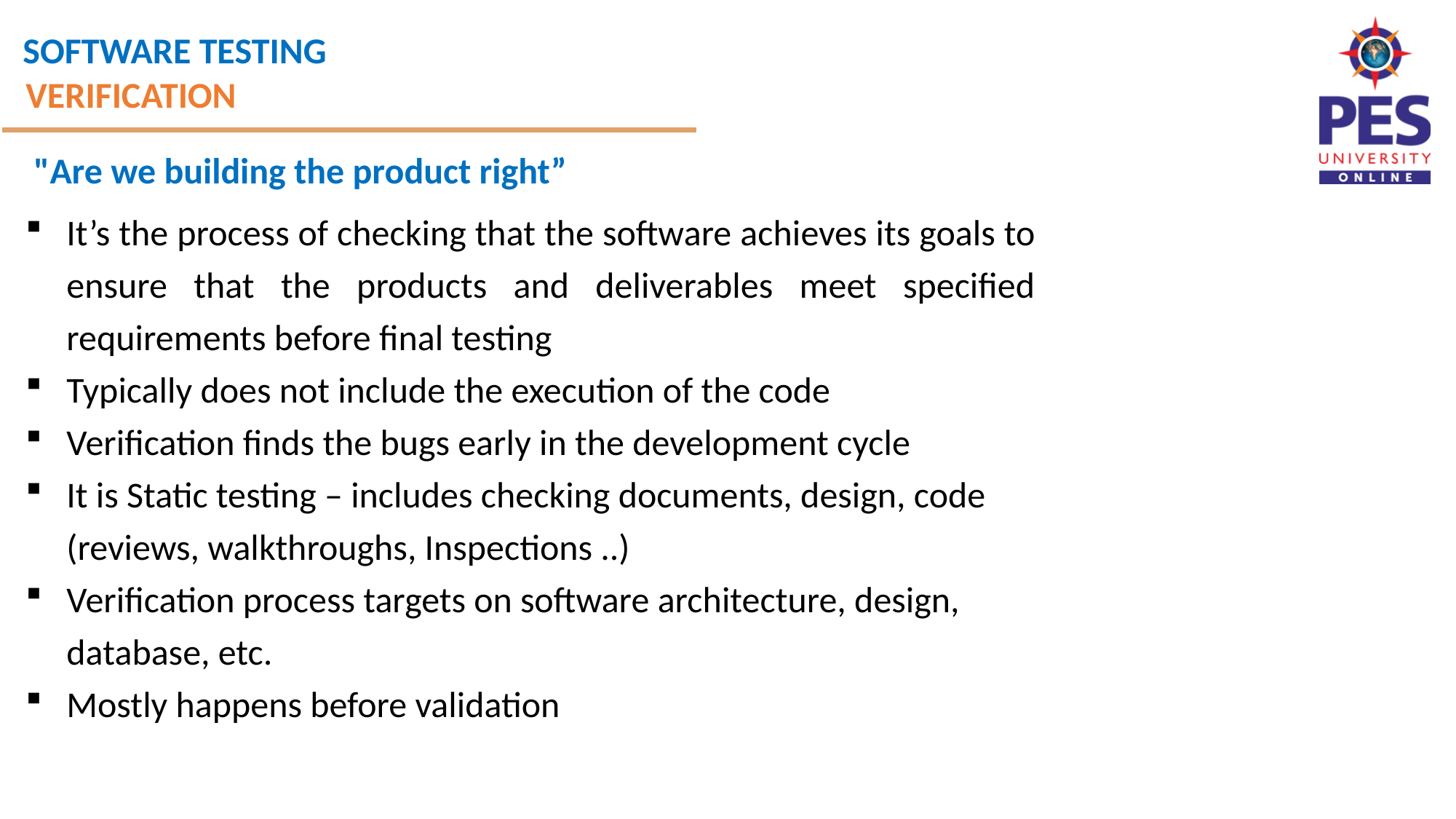

VERIFICATION
 "Are we building the product right”
It’s the process of checking that the software achieves its goals to ensure that the products and deliverables meet specified requirements before final testing
Typically does not include the execution of the code
Verification finds the bugs early in the development cycle
It is Static testing – includes checking documents, design, code (reviews, walkthroughs, Inspections ..)
Verification process targets on software architecture, design, database, etc.
Mostly happens before validation